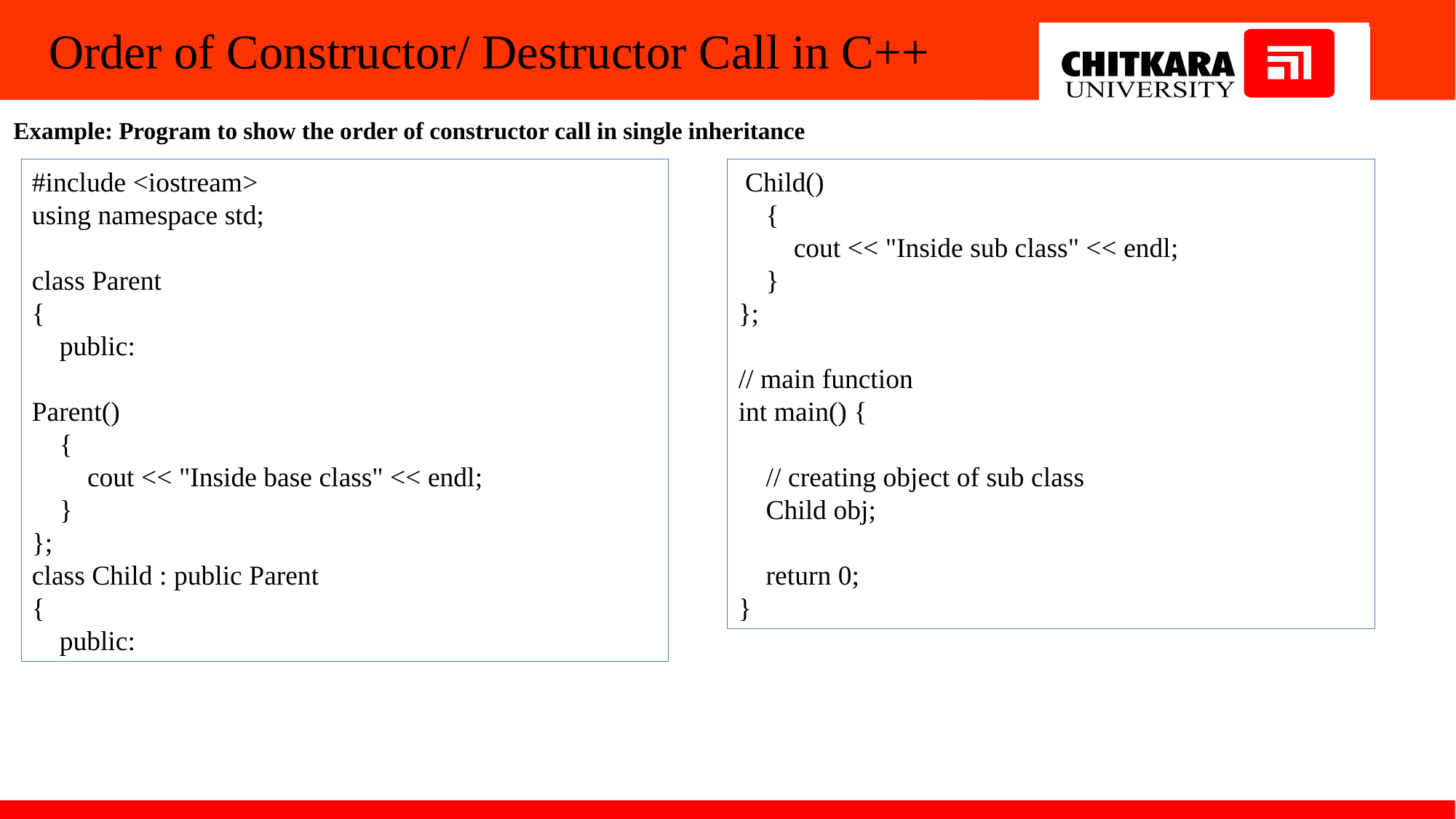

# Order of Constructor/ Destructor Call in C++
Example: Program to show the order of constructor call in single inheritance
#include <iostream>
using namespace std;

class Parent
{
    public:

Parent()
    {
        cout << "Inside base class" << endl;
    }
};
class Child : public Parent
{
    public:
 Child()
    {
        cout << "Inside sub class" << endl;
    }
};

// main function
int main() {

    // creating object of sub class
    Child obj;

    return 0;
}